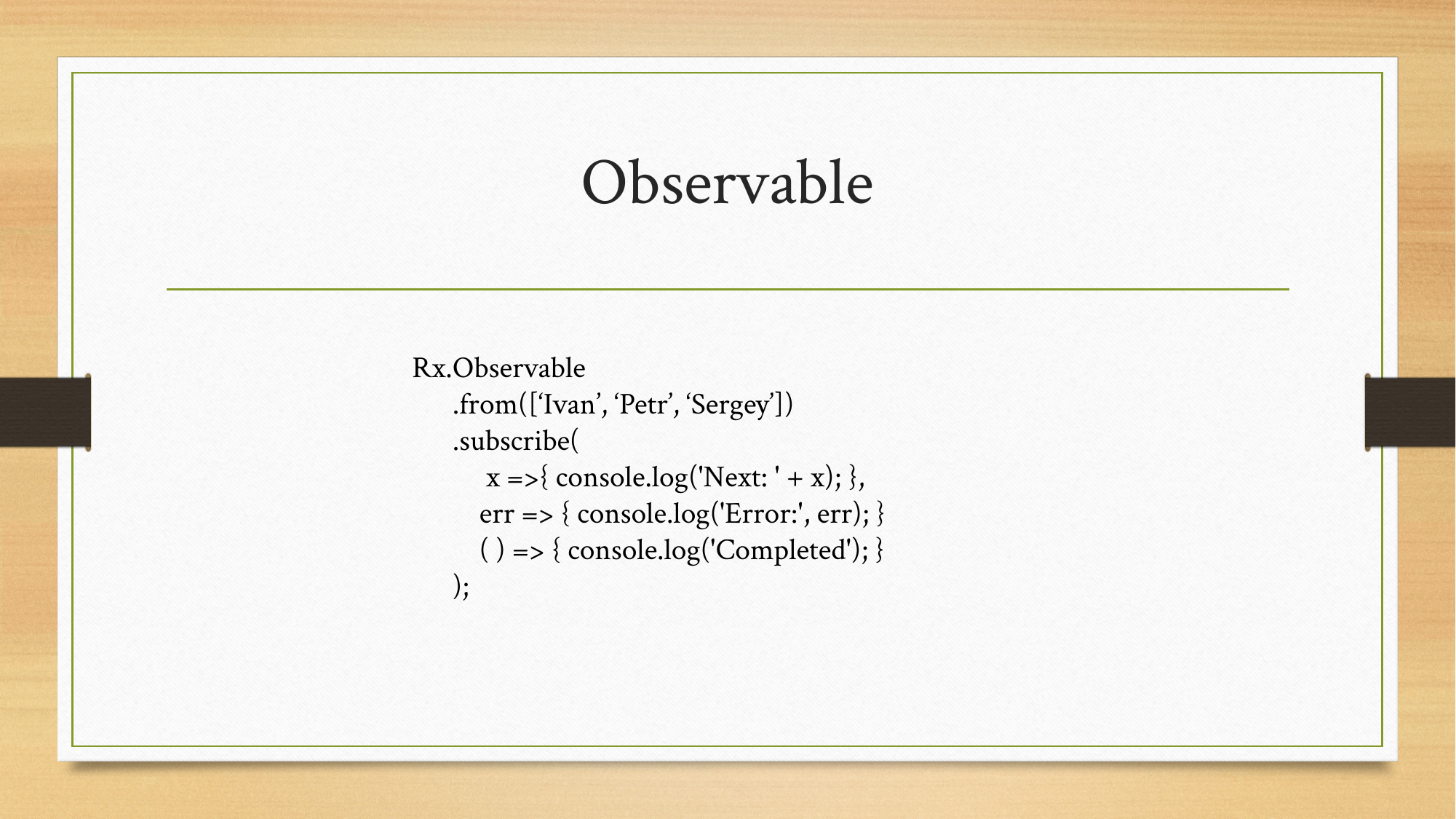

# Observable
Rx.Observable
      .from([‘Ivan’, ‘Petr’, ‘Sergey’])
      .subscribe(
           x =>{ console.log('Next: ' + x); },
          err => { console.log('Error:', err); }
          ( ) => { console.log('Completed'); }
      );